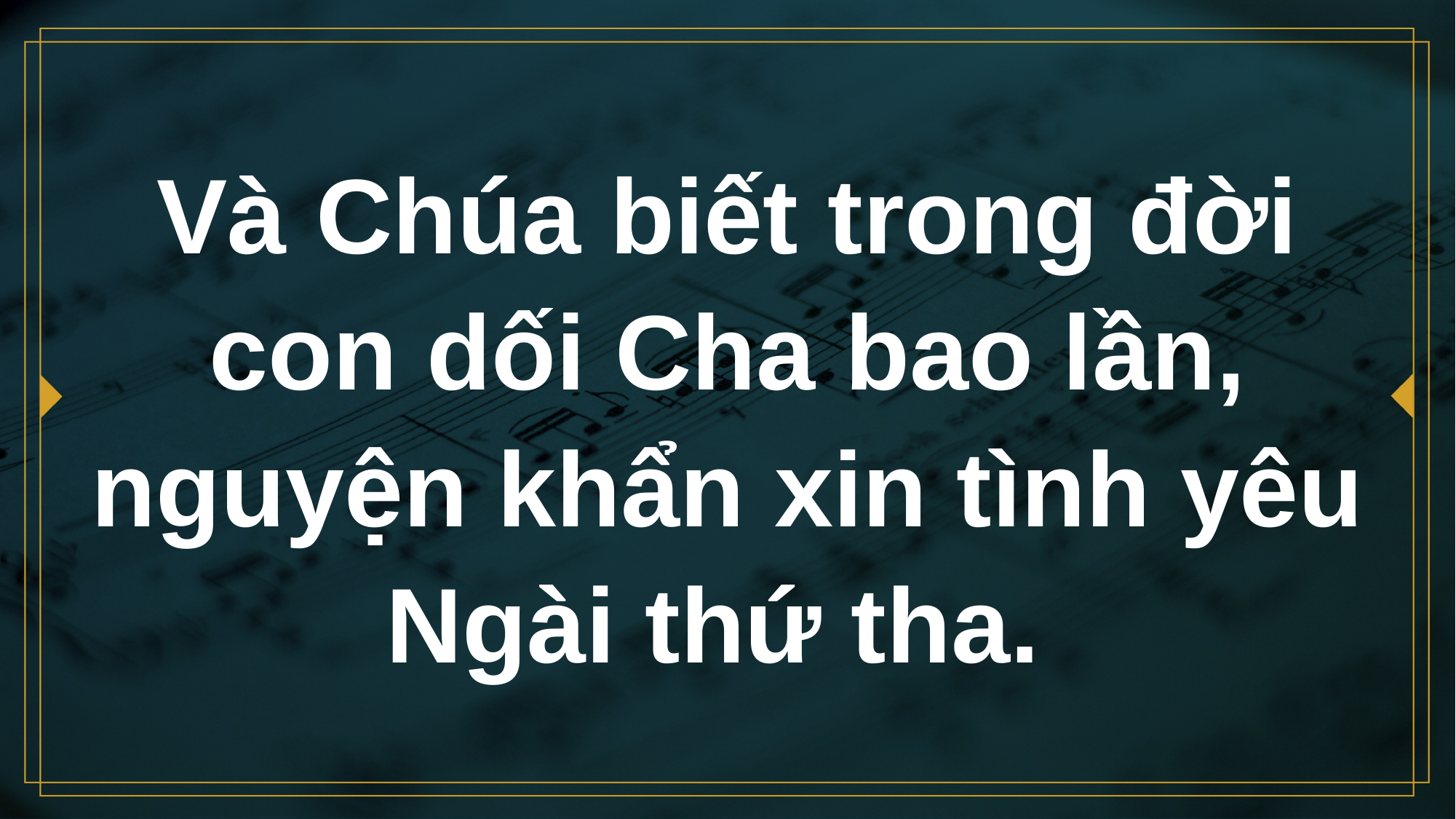

# Và Chúa biết trong đời con dối Cha bao lần, nguyện khẩn xin tình yêu Ngài thứ tha.